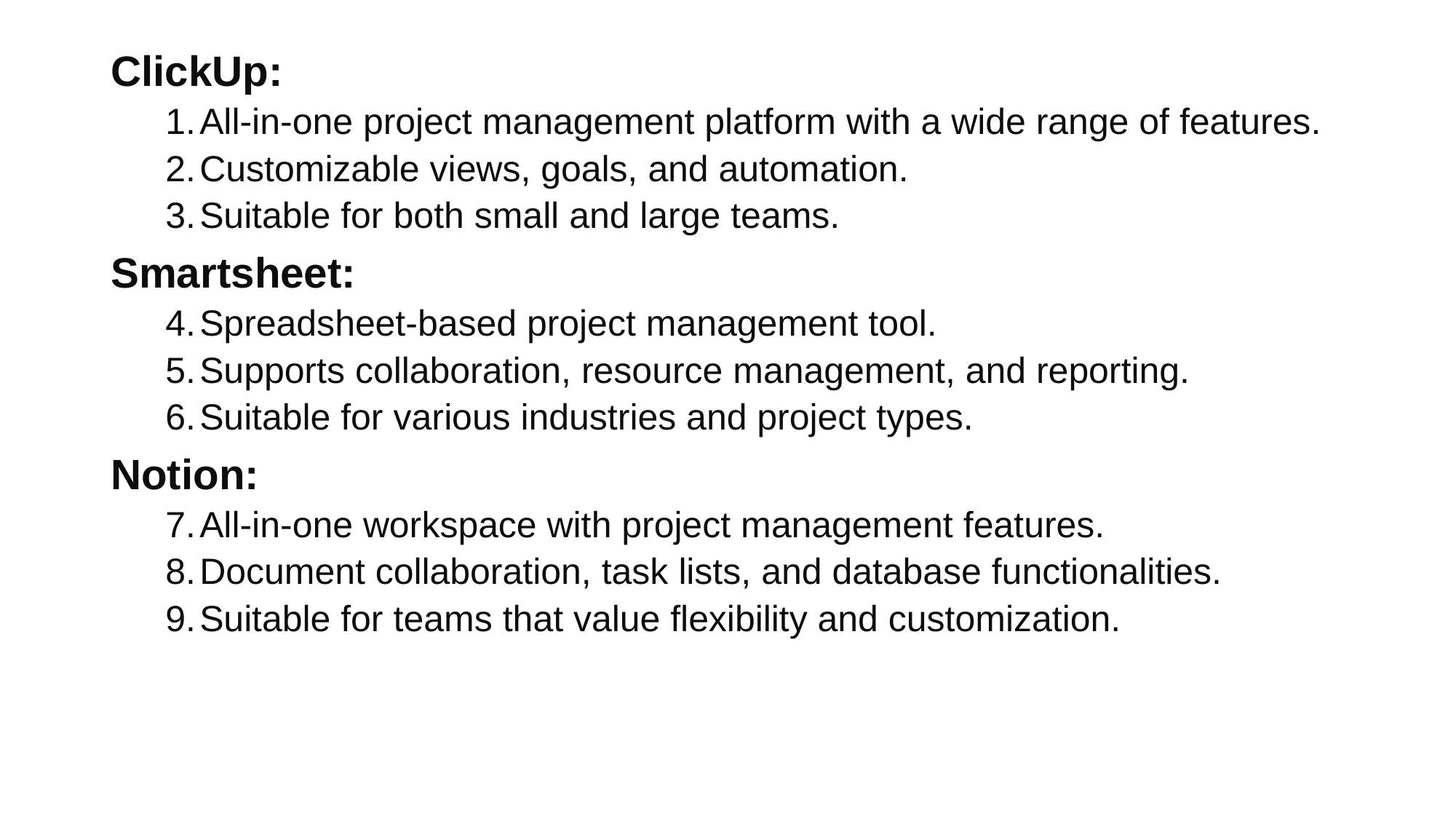

ClickUp:
All-in-one project management platform with a wide range of features.
Customizable views, goals, and automation.
Suitable for both small and large teams.
Smartsheet:
Spreadsheet-based project management tool.
Supports collaboration, resource management, and reporting.
Suitable for various industries and project types.
Notion:
All-in-one workspace with project management features.
Document collaboration, task lists, and database functionalities.
Suitable for teams that value flexibility and customization.